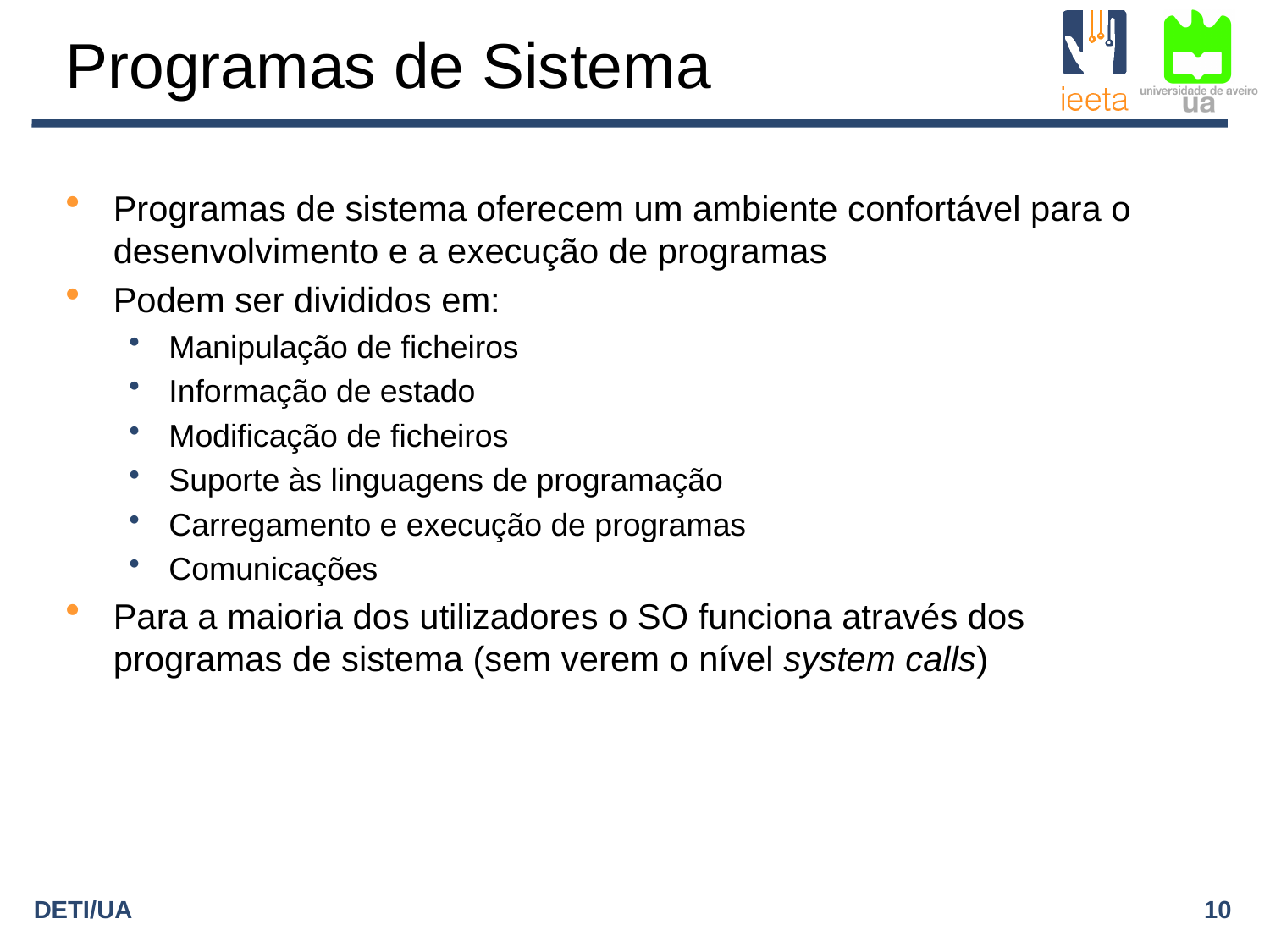

# Programas de Sistema
Programas de sistema oferecem um ambiente confortável para o desenvolvimento e a execução de programas
Podem ser divididos em:
Manipulação de ficheiros
Informação de estado
Modificação de ficheiros
Suporte às linguagens de programação
Carregamento e execução de programas
Comunicações
Para a maioria dos utilizadores o SO funciona através dos programas de sistema (sem verem o nível system calls)